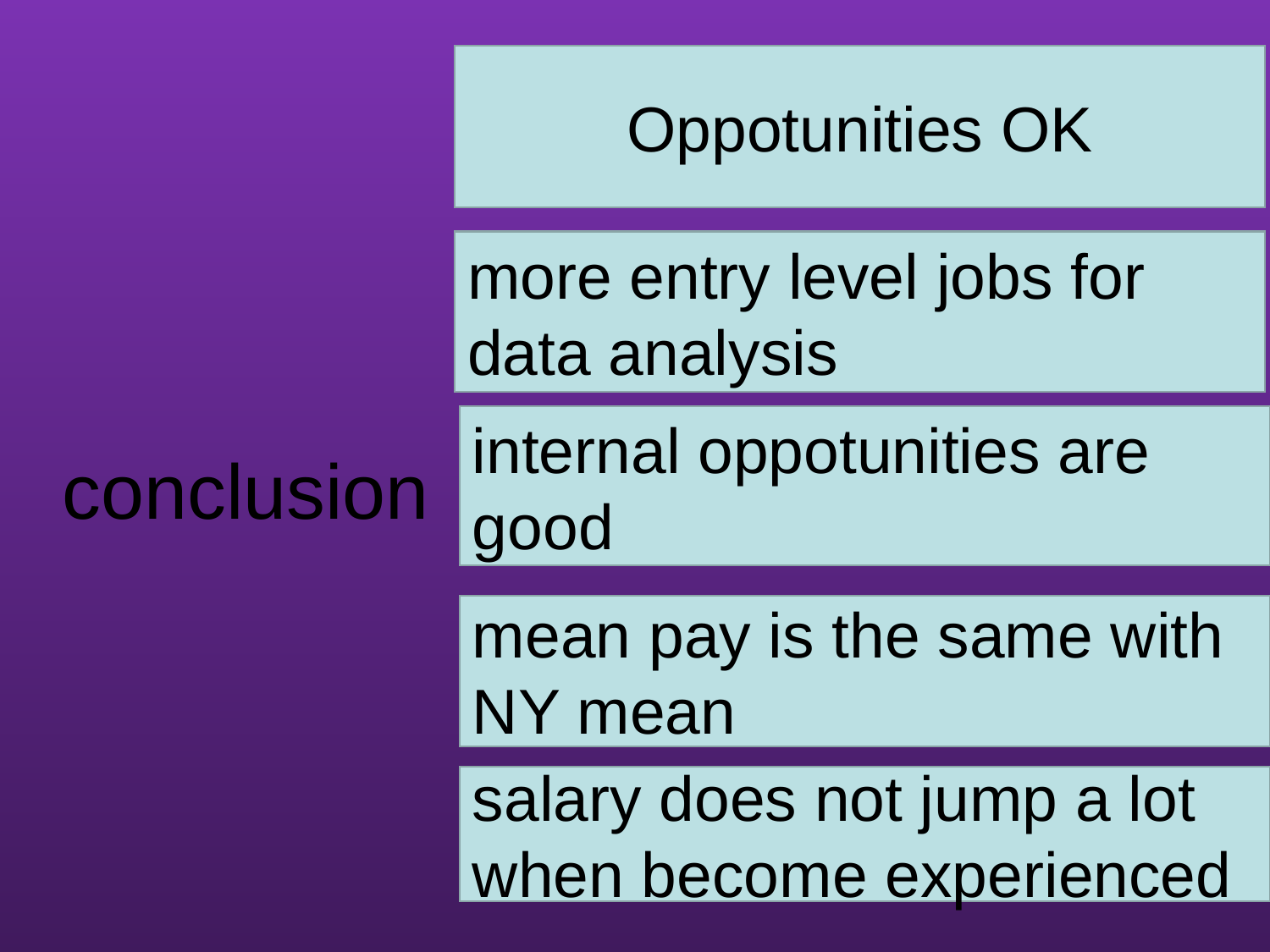

Oppotunities OK
# conclusion
more entry level jobs for data analysis

internal oppotunities are good
mean pay is the same with NY mean
salary does not jump a lot when become experienced